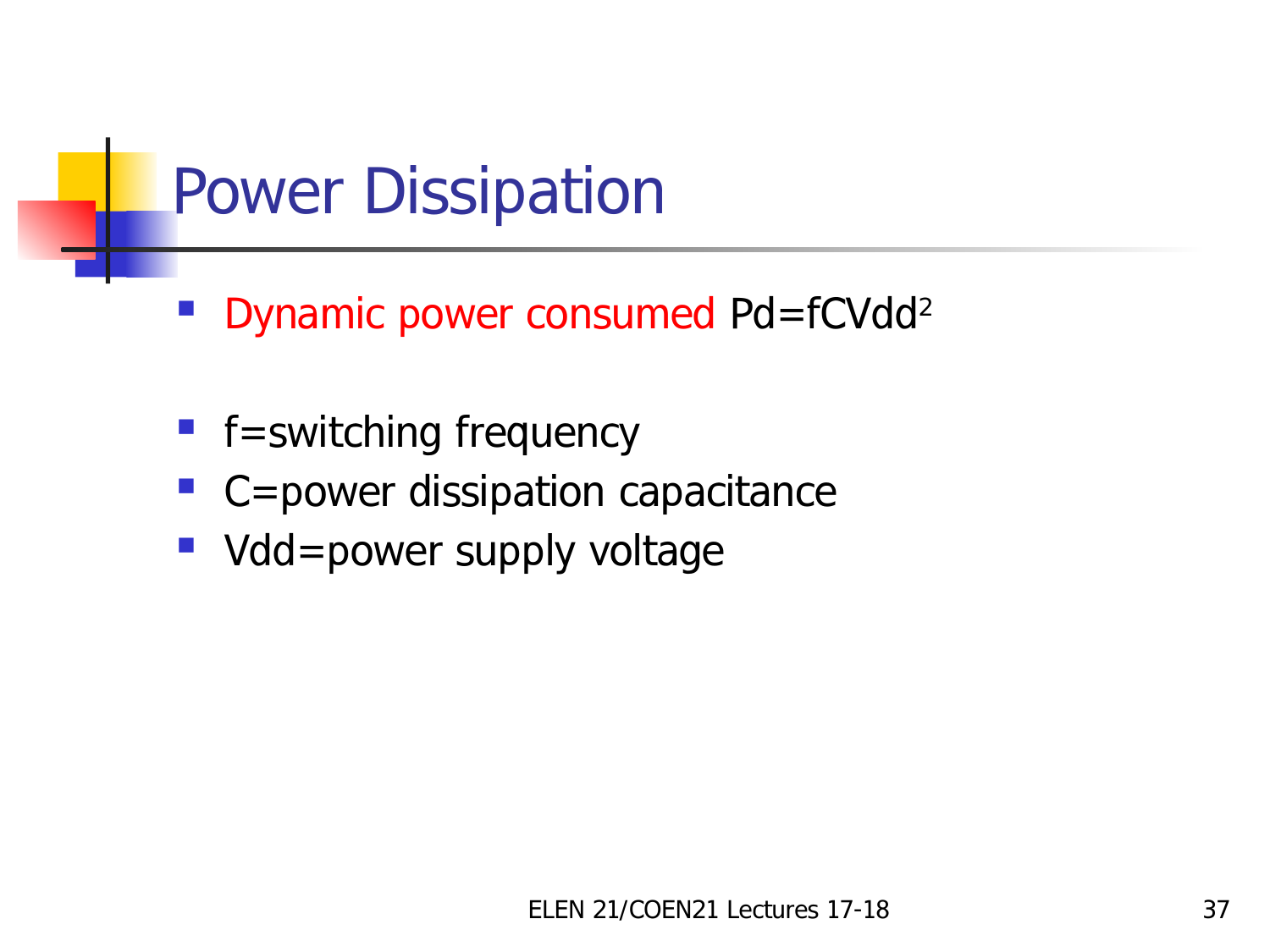

# Power Dissipation
Dynamic power consumed Pd=fCVdd2

f=switching frequency
C=power dissipation capacitance
Vdd=power supply voltage

ELEN 21/COEN21 Lectures 17-18
37